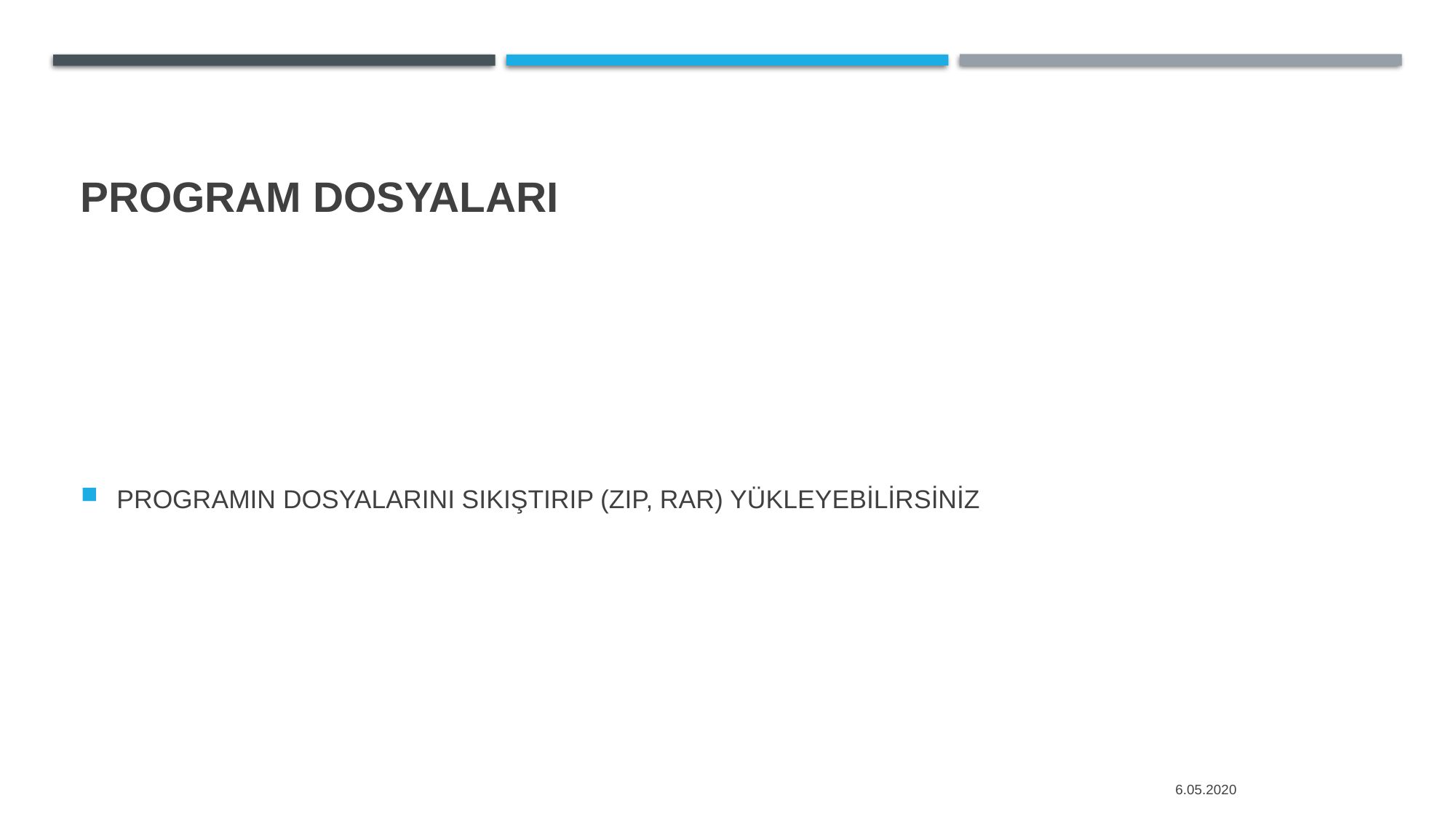

# PROGRAM DOSYALARI
PROGRAMIN DOSYALARINI SIKIŞTIRIP (ZIP, RAR) YÜKLEYEBİLİRSİNİZ
6.05.2020